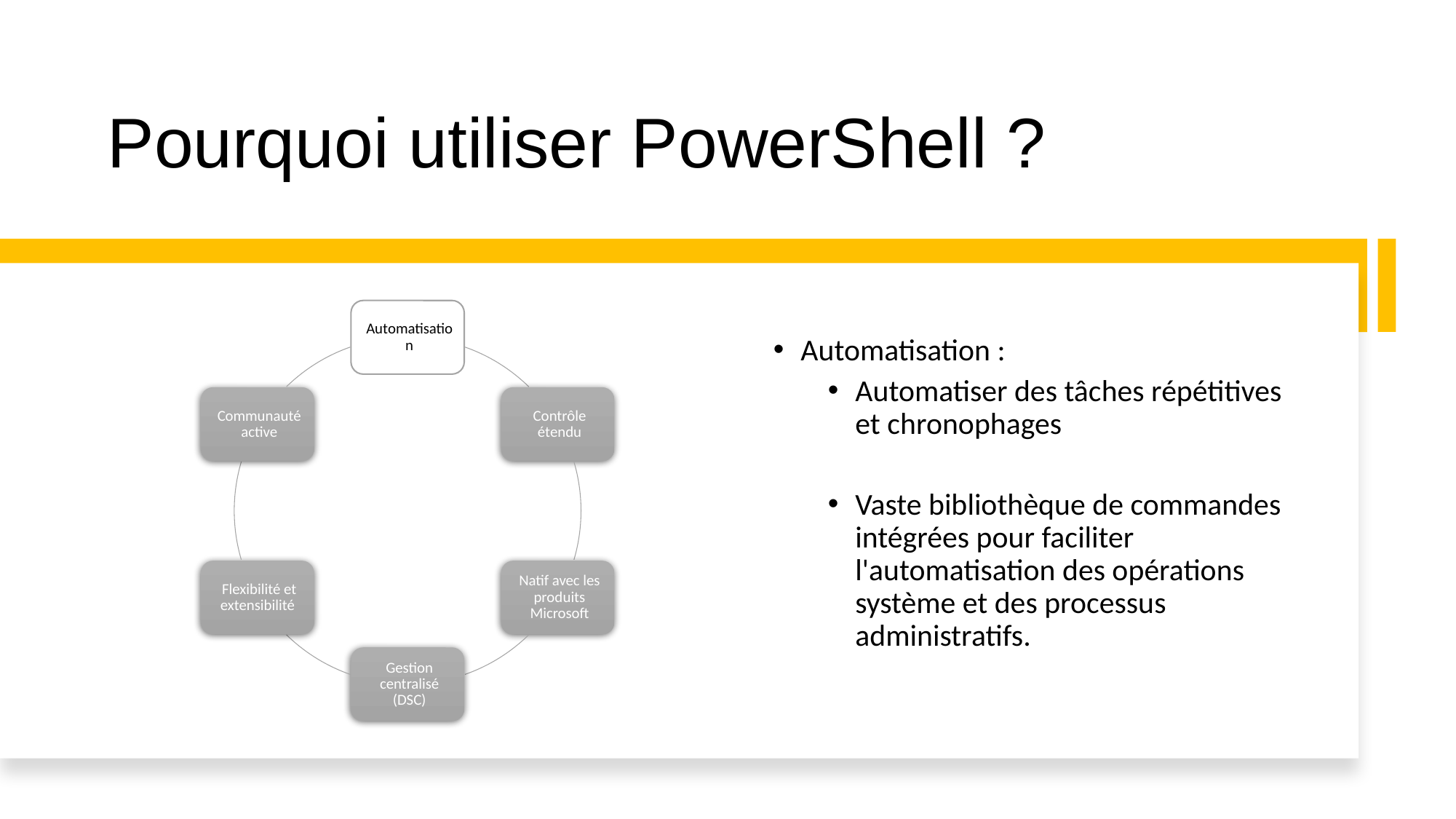

# Pourquoi utiliser PowerShell ?

Automatisation
Contrôle étendu
Natif avec les produits Microsoft
Gestion centralisé (DSC)
Flexibilité et extensibilité
Communauté active
Automatisation :
Automatiser des tâches répétitives et chronophages

Vaste bibliothèque de commandes intégrées pour faciliter l'automatisation des opérations système et des processus administratifs.